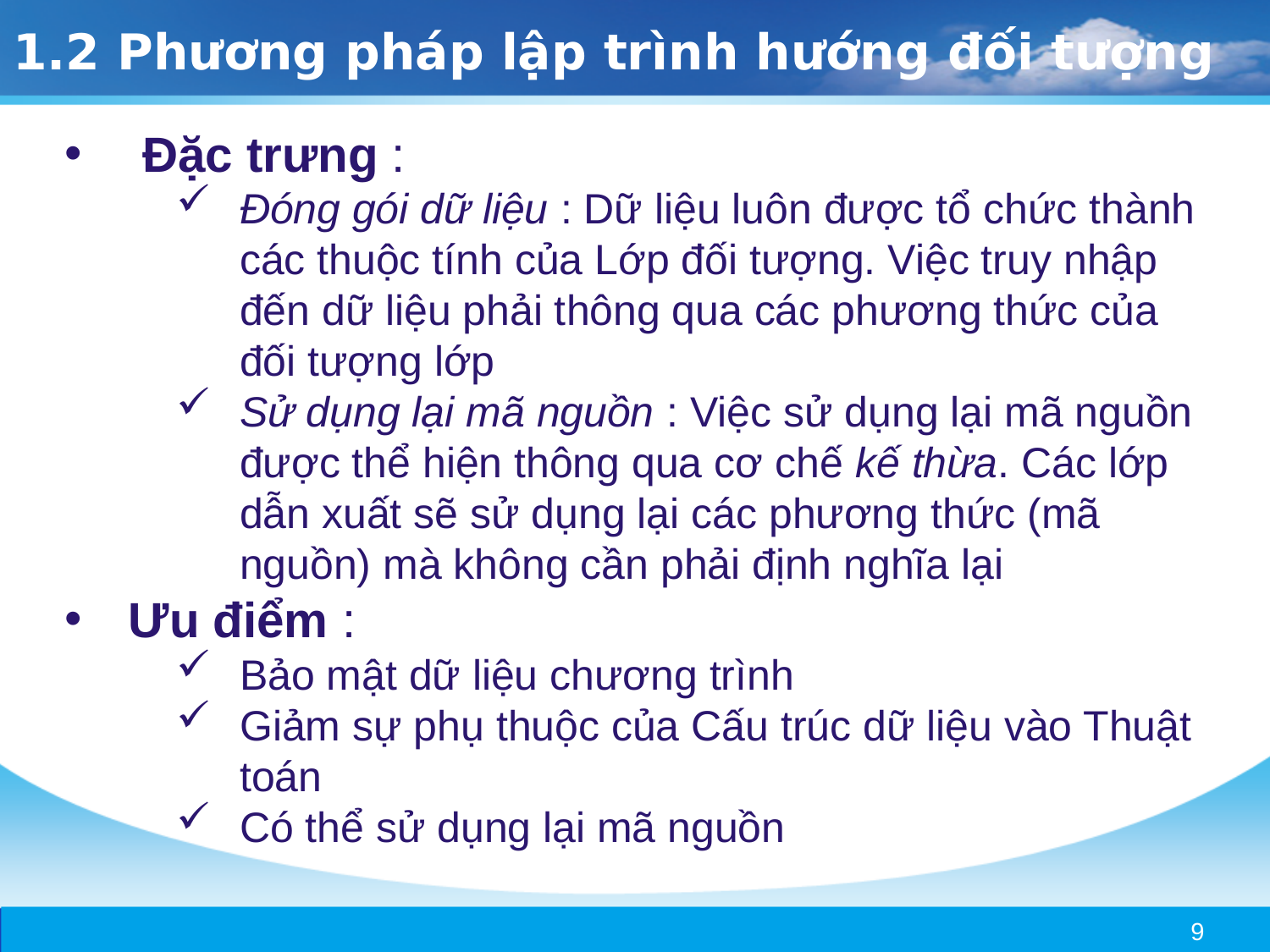

1.2 Phương pháp lập trình hướng đối tượng
 Đặc trưng :
Đóng gói dữ liệu : Dữ liệu luôn được tổ chức thành các thuộc tính của Lớp đối tượng. Việc truy nhập đến dữ liệu phải thông qua các phương thức của đối tượng lớp
Sử dụng lại mã nguồn : Việc sử dụng lại mã nguồn được thể hiện thông qua cơ chế kế thừa. Các lớp dẫn xuất sẽ sử dụng lại các phương thức (mã nguồn) mà không cần phải định nghĩa lại
Ưu điểm :
Bảo mật dữ liệu chương trình
Giảm sự phụ thuộc của Cấu trúc dữ liệu vào Thuật toán
Có thể sử dụng lại mã nguồn
9